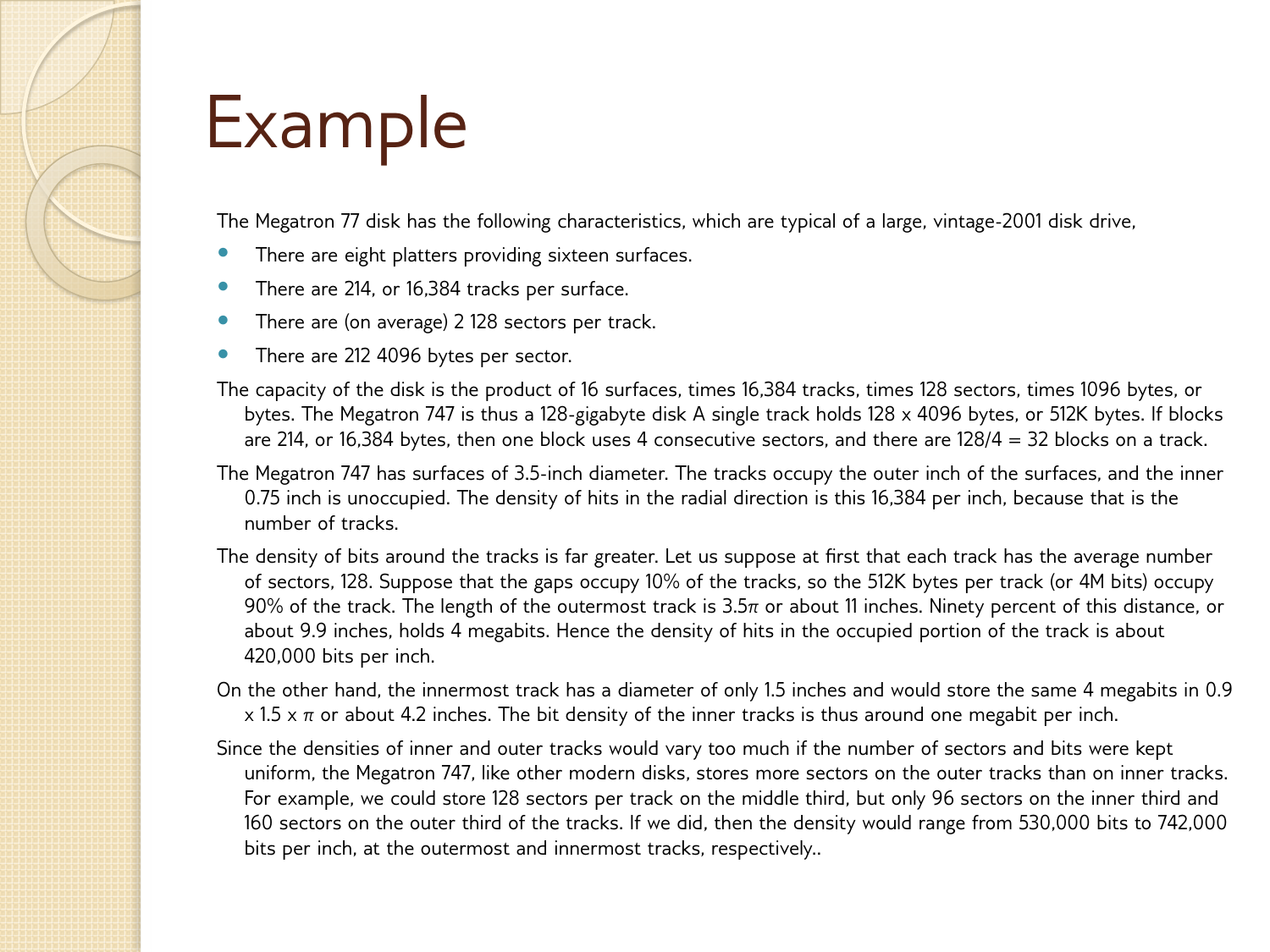

# Example
The Megatron 77 disk has the following characteristics, which are typical of a large, vintage-2001 disk drive,
There are eight platters providing sixteen surfaces.
There are 214, or 16,384 tracks per surface.
There are (on average) 2 128 sectors per track.
There are 212 4096 bytes per sector.
The capacity of the disk is the product of 16 surfaces, times 16,384 tracks, times 128 sectors, times 1096 bytes, or bytes. The Megatron 747 is thus a 128-gigabyte disk A single track holds 128 x 4096 bytes, or 512K bytes. If blocks are 214, or 16,384 bytes, then one block uses 4 consecutive sectors, and there are 128/4 = 32 blocks on a track.
The Megatron 747 has surfaces of 3.5-inch diameter. The tracks occupy the outer inch of the surfaces, and the inner 0.75 inch is unoccupied. The density of hits in the radial direction is this 16,384 per inch, because that is the number of tracks.
The density of bits around the tracks is far greater. Let us suppose at first that each track has the average number of sectors, 128. Suppose that the gaps occupy 10% of the tracks, so the 512K bytes per track (or 4M bits) occupy 90% of the track. The length of the outermost track is 3.5π or about 11 inches. Ninety percent of this distance, or about 9.9 inches, holds 4 megabits. Hence the density of hits in the occupied portion of the track is about 420,000 bits per inch.
On the other hand, the innermost track has a diameter of only 1.5 inches and would store the same 4 megabits in 0.9 x 1.5 x π or about 4.2 inches. The bit density of the inner tracks is thus around one megabit per inch.
Since the densities of inner and outer tracks would vary too much if the number of sectors and bits were kept uniform, the Megatron 747, like other modern disks, stores more sectors on the outer tracks than on inner tracks. For example, we could store 128 sectors per track on the middle third, but only 96 sectors on the inner third and 160 sectors on the outer third of the tracks. If we did, then the density would range from 530,000 bits to 742,000 bits per inch, at the outermost and innermost tracks, respectively..